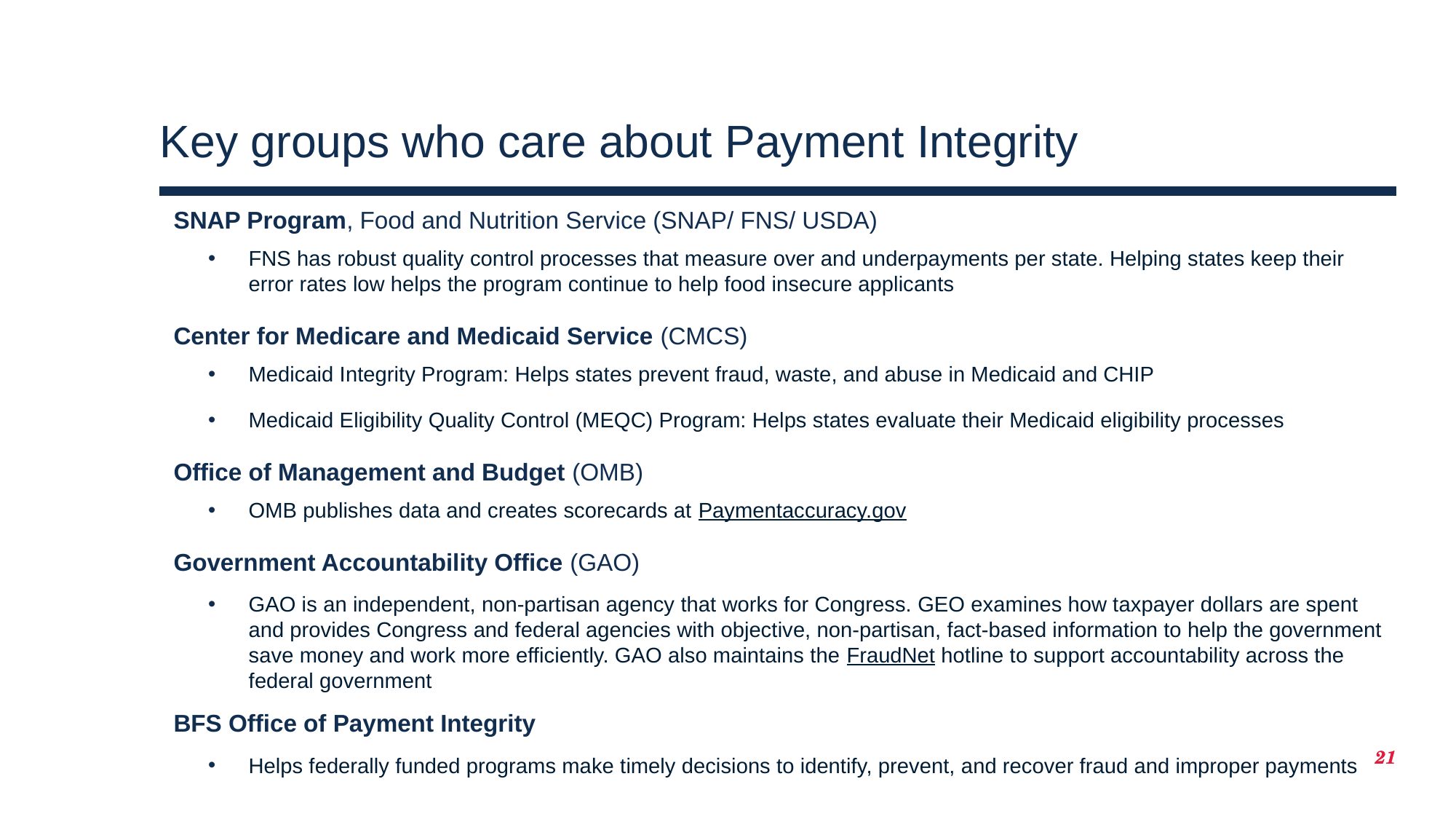

Key groups who care about Payment Integrity
SNAP Program, Food and Nutrition Service (SNAP/ FNS/ USDA)
FNS has robust quality control processes that measure over and underpayments per state. Helping states keep their error rates low helps the program continue to help food insecure applicants
Center for Medicare and Medicaid Service (CMCS)
Medicaid Integrity Program: Helps states prevent fraud, waste, and abuse in Medicaid and CHIP
Medicaid Eligibility Quality Control (MEQC) Program: Helps states evaluate their Medicaid eligibility processes
Office of Management and Budget (OMB)
OMB publishes data and creates scorecards at Paymentaccuracy.gov
Government Accountability Office (GAO)
GAO is an independent, non-partisan agency that works for Congress. GEO examines how taxpayer dollars are spent and provides Congress and federal agencies with objective, non-partisan, fact-based information to help the government save money and work more efficiently. GAO also maintains the FraudNet hotline to support accountability across the federal government
BFS Office of Payment Integrity
Helps federally funded programs make timely decisions to identify, prevent, and recover fraud and improper payments

21
21